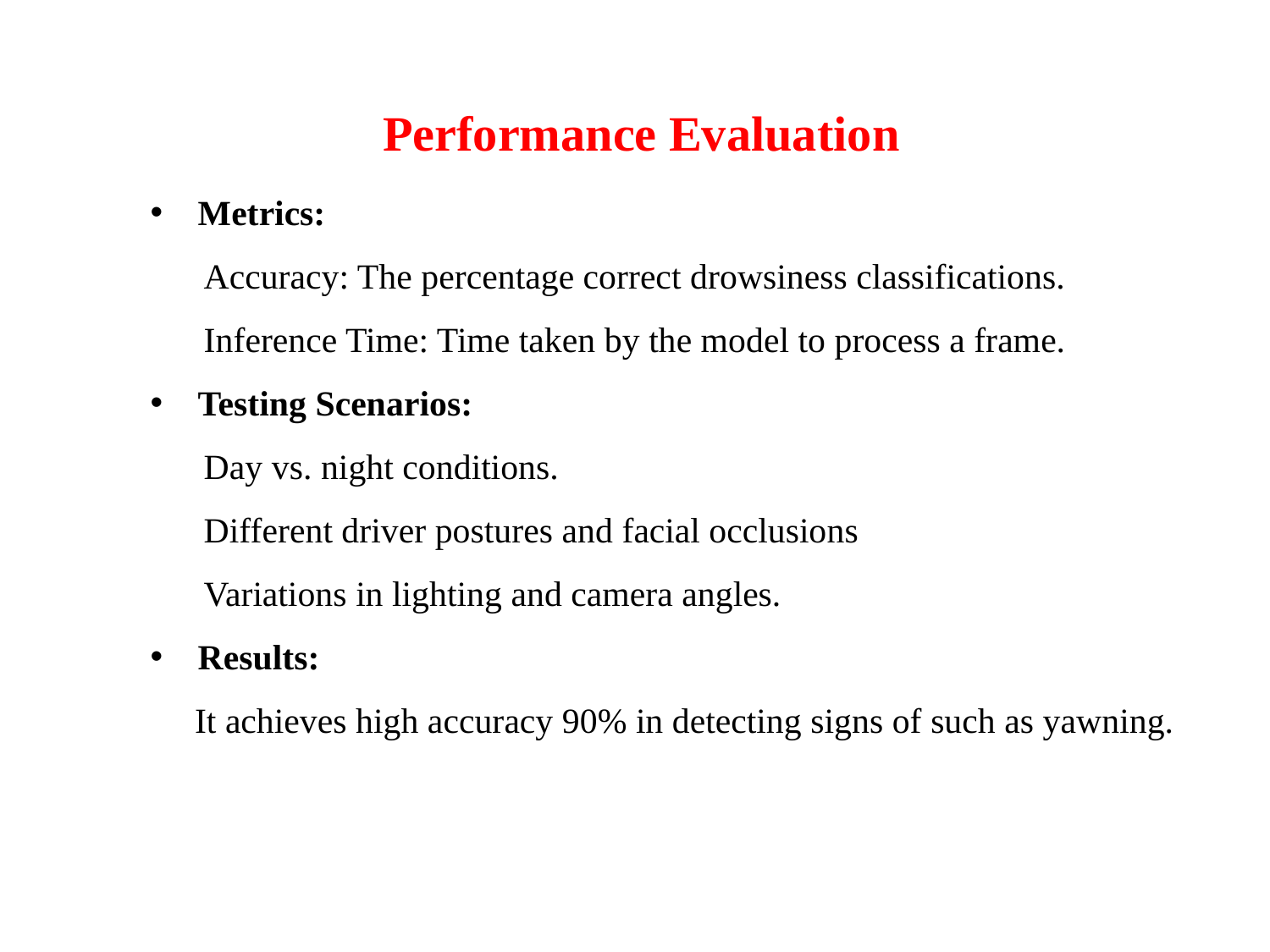

Performance Evaluation
Metrics:
      Accuracy: The percentage correct drowsiness classifications.
      Inference Time: Time taken by the model to process a frame.
Testing Scenarios:
      Day vs. night conditions.
      Different driver postures and facial occlusions
      Variations in lighting and camera angles.
Results:
     It achieves high accuracy 90% in detecting signs of such as yawning.